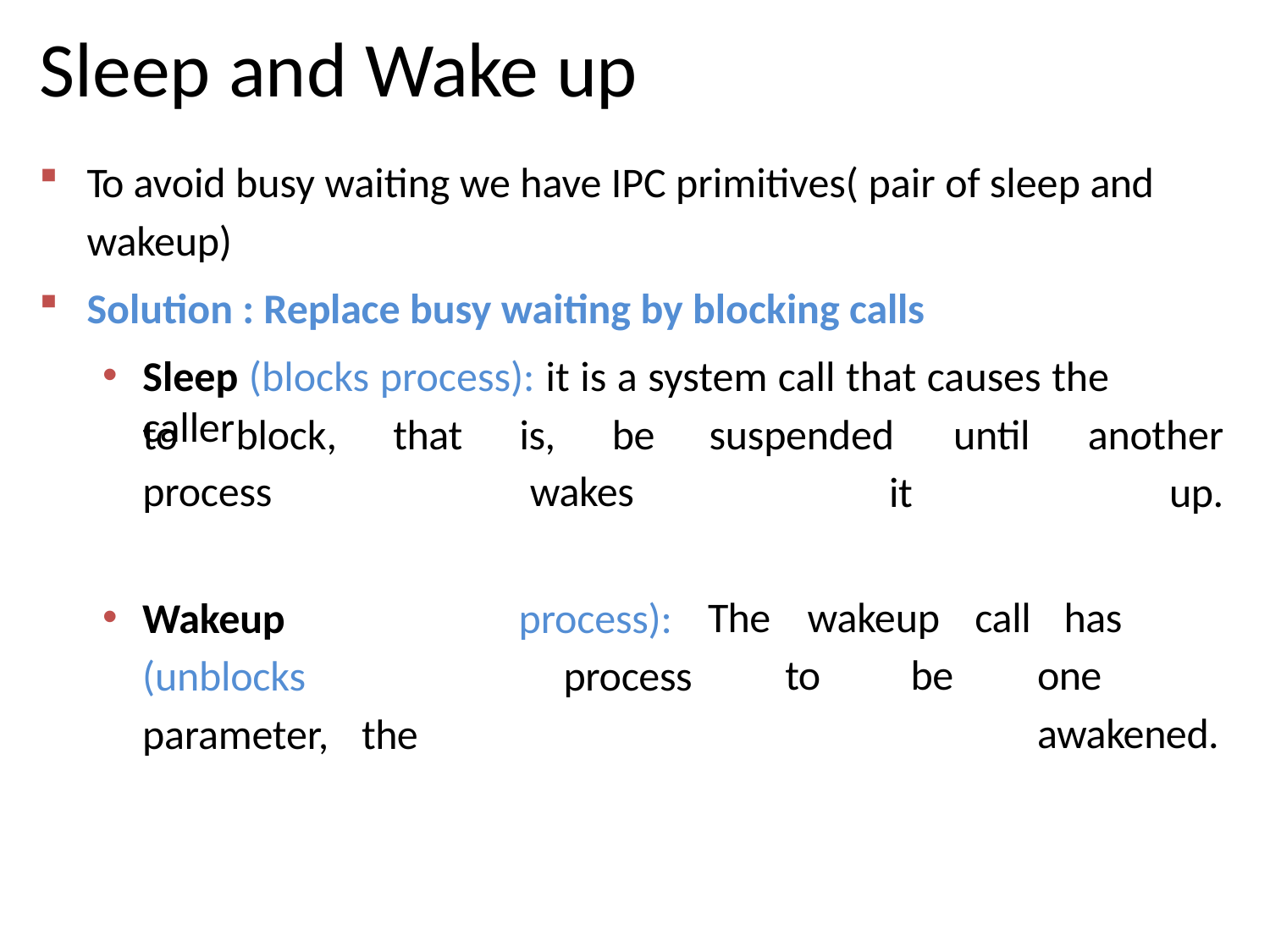

# Sleep and Wake up
To avoid busy waiting we have IPC primitives( pair of sleep and wakeup)
Solution : Replace busy waiting by blocking calls
Sleep (blocks process): it is a system call that causes the caller
to	block,	that	is,	be process			wakes
suspended	until
it

The	wakeup	call to		be
another
up.

has	one awakened.
Wakeup	(unblocks parameter,	the
process): process